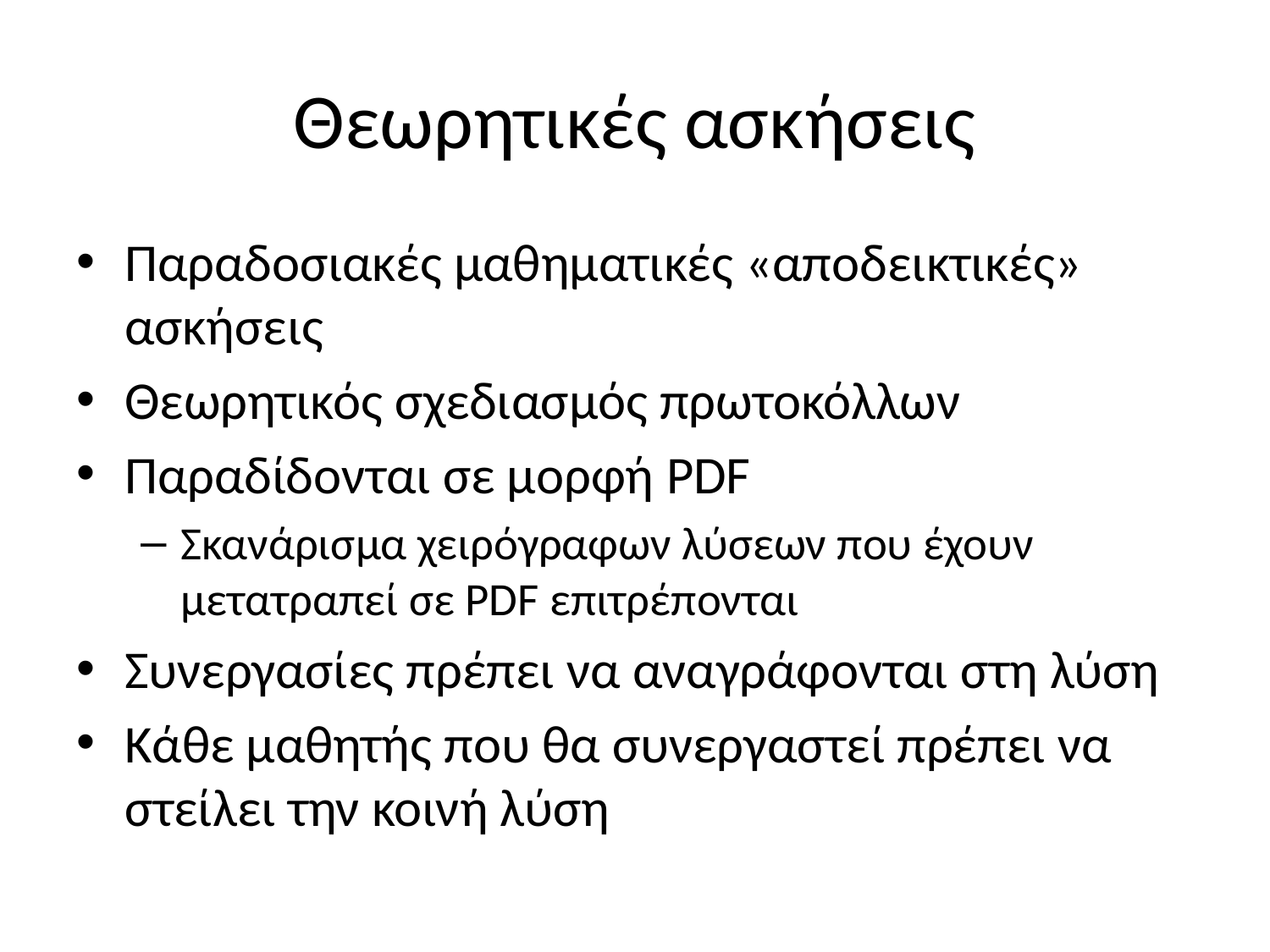

# Θεωρητικές ασκήσεις
Παραδοσιακές μαθηματικές «αποδεικτικές» ασκήσεις
Θεωρητικός σχεδιασμός πρωτοκόλλων
Παραδίδονται σε μορφή PDF
Σκανάρισμα χειρόγραφων λύσεων που έχουν μετατραπεί σε PDF επιτρέπονται
Συνεργασίες πρέπει να αναγράφονται στη λύση
Κάθε μαθητής που θα συνεργαστεί πρέπει να στείλει την κοινή λύση